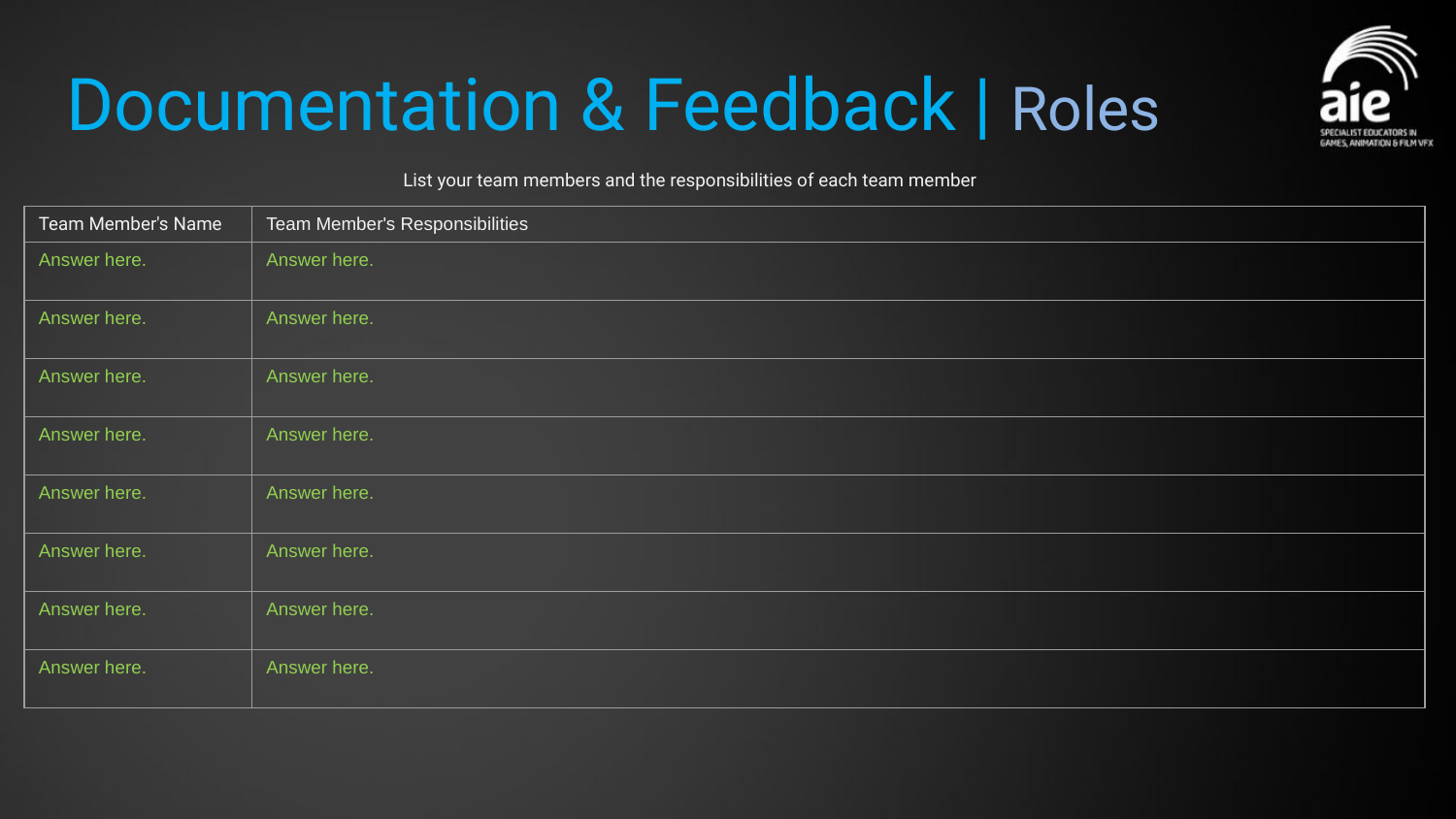

# Documentation & Feedback | Roles
List your team members and the responsibilities of each team member
| Team Member's Name | Team Member's Responsibilities |
| --- | --- |
| Answer here. | Answer here. |
| Answer here. | Answer here. |
| Answer here. | Answer here. |
| Answer here. | Answer here. |
| Answer here. | Answer here. |
| Answer here. | Answer here. |
| Answer here. | Answer here. |
| Answer here. | Answer here. |